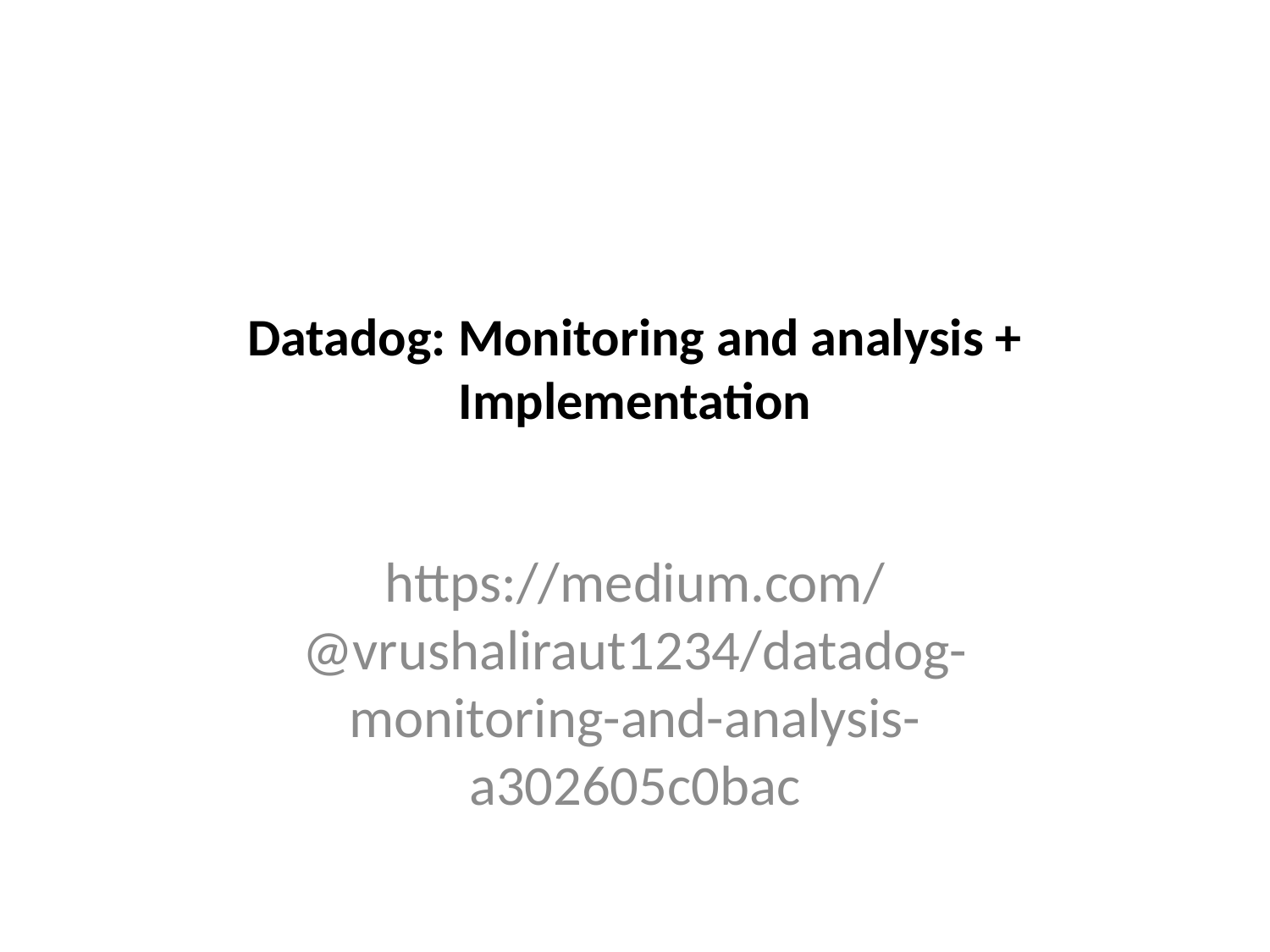

# Datadog: Monitoring and analysis + Implementation
https://medium.com/@vrushaliraut1234/datadog-monitoring-and-analysis-a302605c0bac